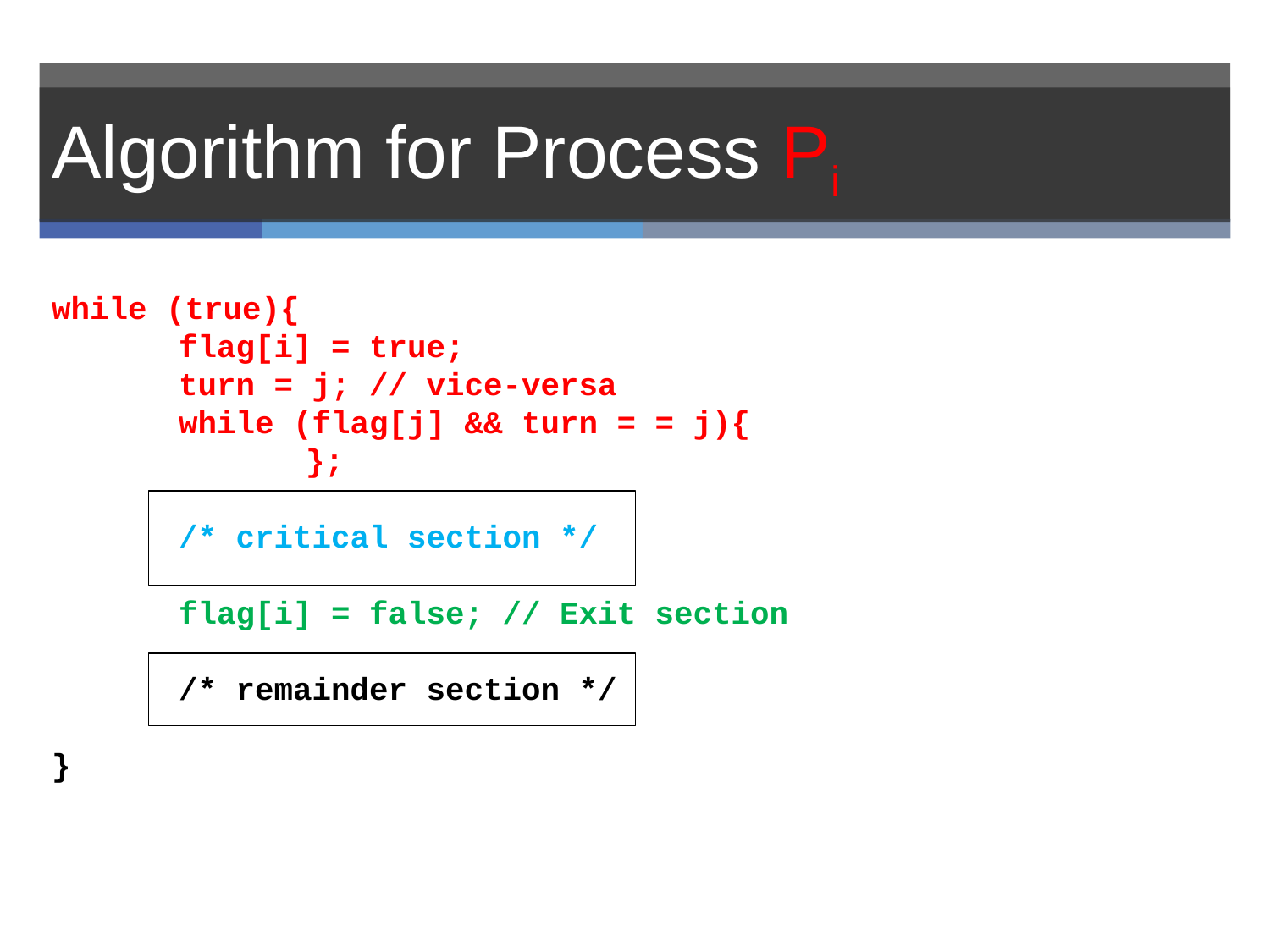

# Algorithm for Process Pi
while (true){
	flag[i] = true;
	turn = j; // vice-versa
	while (flag[j] && turn = = j){
		};

	/* critical section */

	flag[i] = false; // Exit section

	/* remainder section */

}